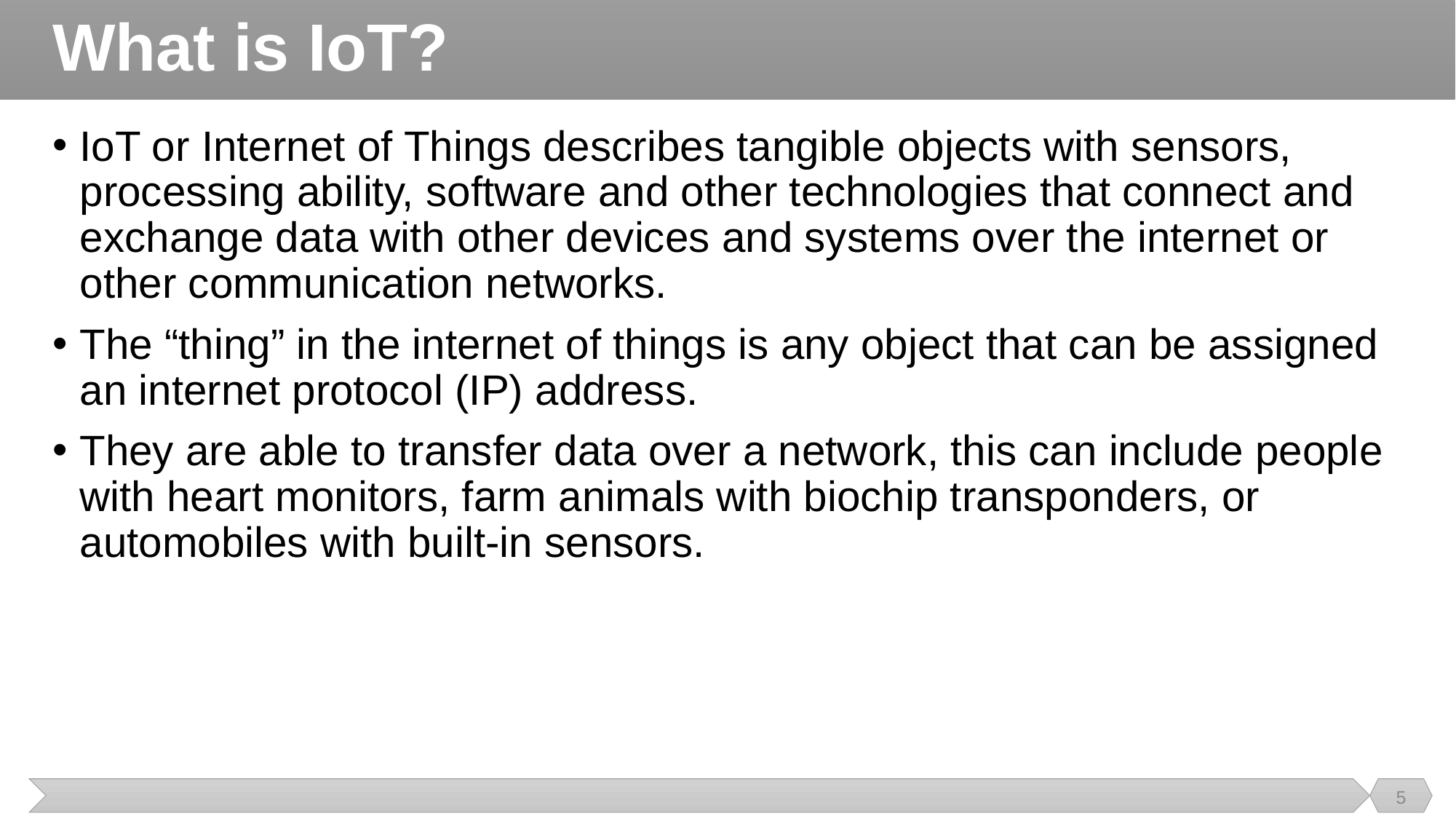

# What is IoT?
IoT or Internet of Things describes tangible objects with sensors, processing ability, software and other technologies that connect and exchange data with other devices and systems over the internet or other communication networks.
The “thing” in the internet of things is any object that can be assigned an internet protocol (IP) address.
They are able to transfer data over a network, this can include people with heart monitors, farm animals with biochip transponders, or automobiles with built-in sensors.
5